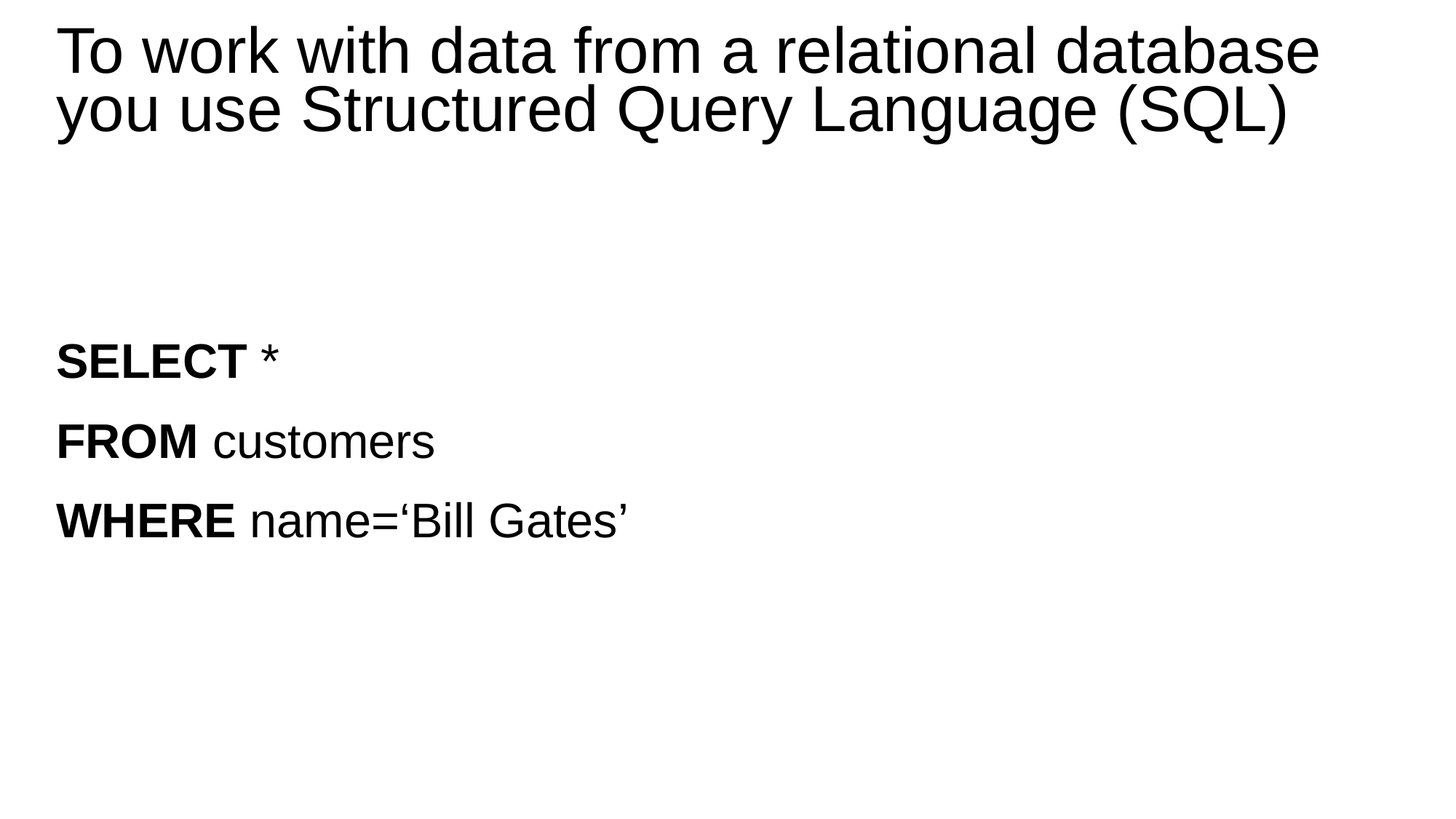

# To work with data from a relational database you use Structured Query Language (SQL)

SELECT *
FROM customers
WHERE name=‘Bill Gates’